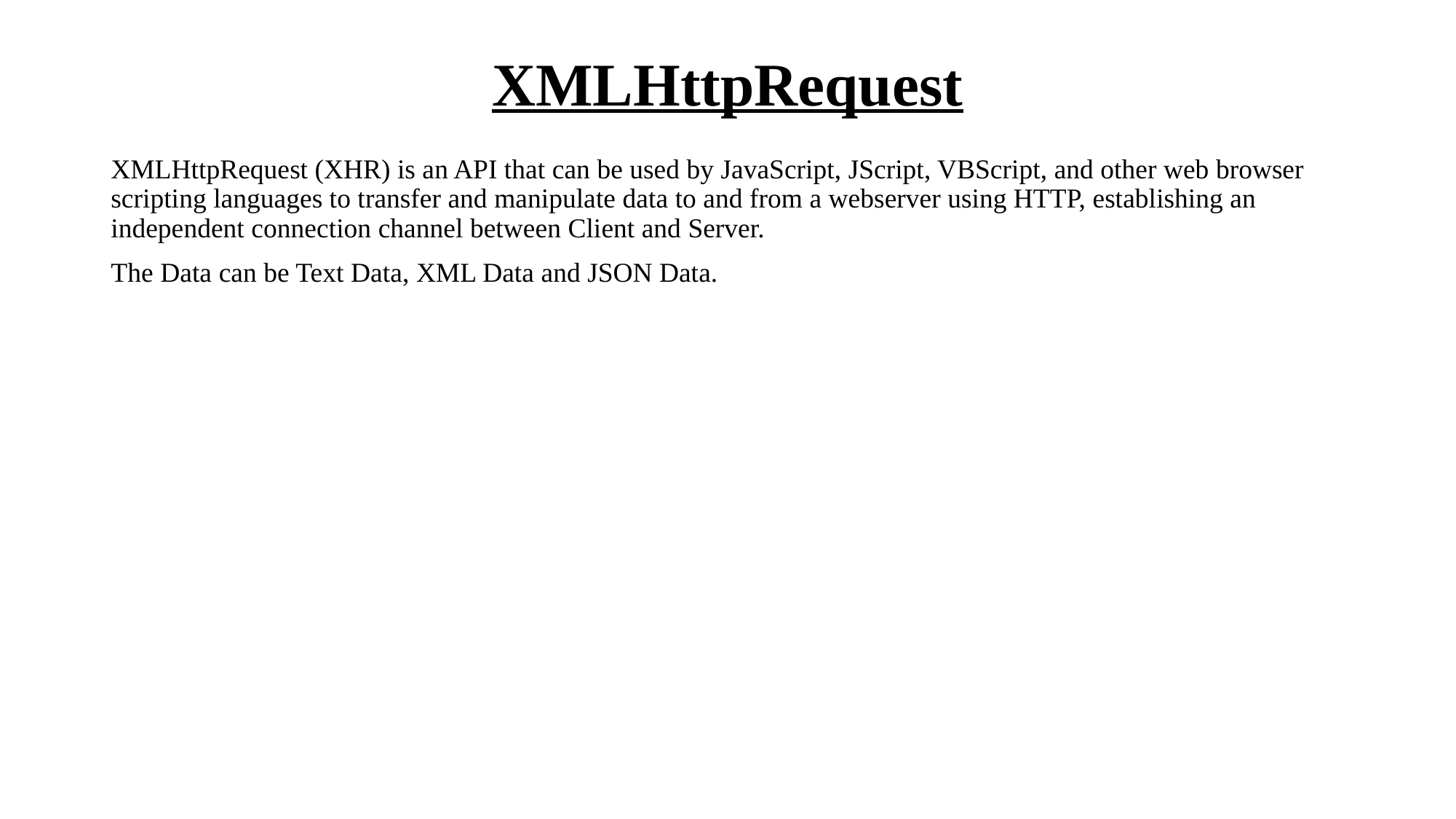

# XMLHttpRequest
XMLHttpRequest (XHR) is an API that can be used by JavaScript, JScript, VBScript, and other web browser scripting languages to transfer and manipulate data to and from a webserver using HTTP, establishing an independent connection channel between Client and Server.
The Data can be Text Data, XML Data and JSON Data.